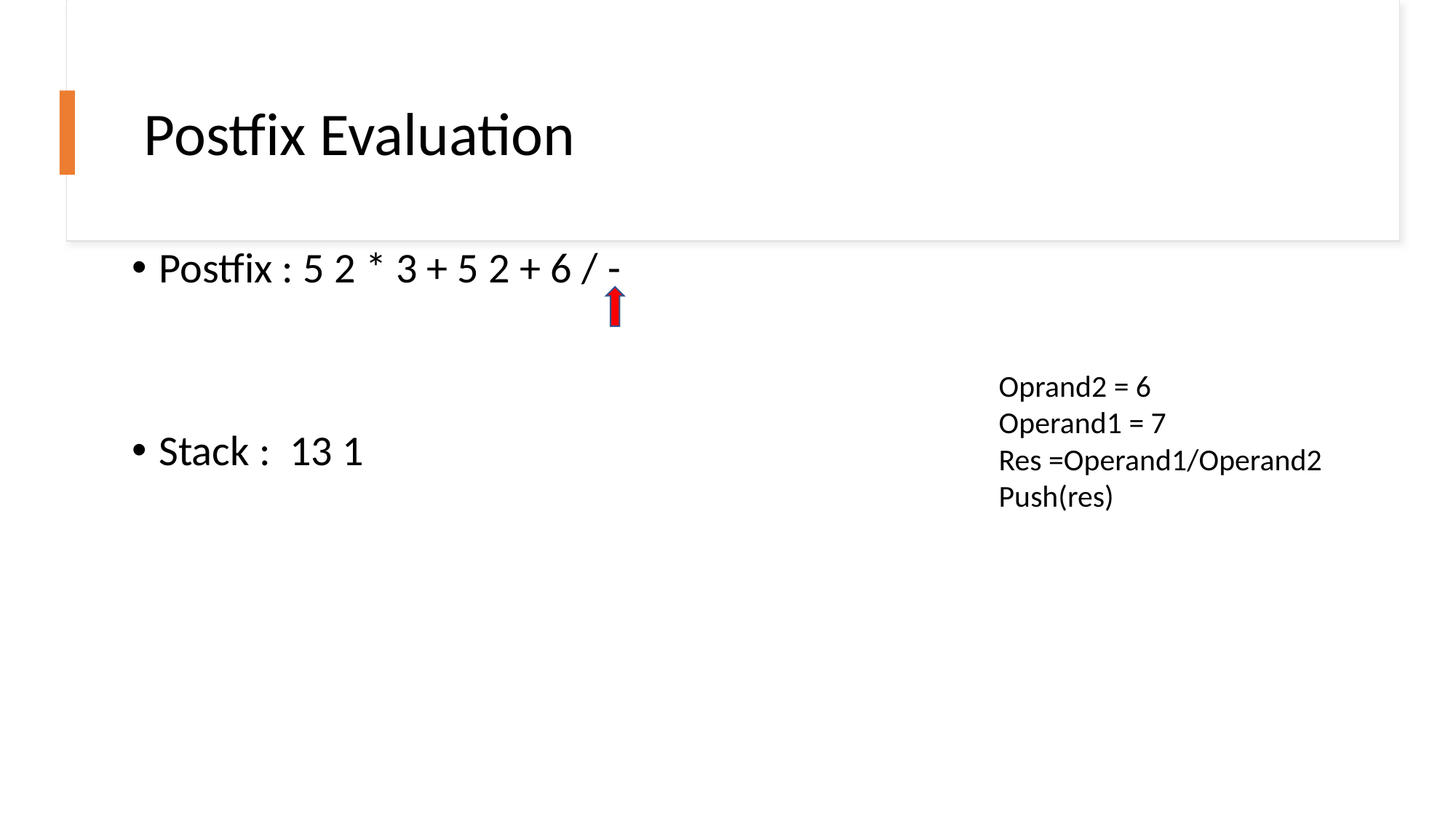

# Postfix Evaluation

Postfix : 5 2 * 3 + 5 2 + 6 / -

Stack :  13 1

Oprand2 = 6
Operand1 = 7
Res =Operand1/Operand2
Push(res)